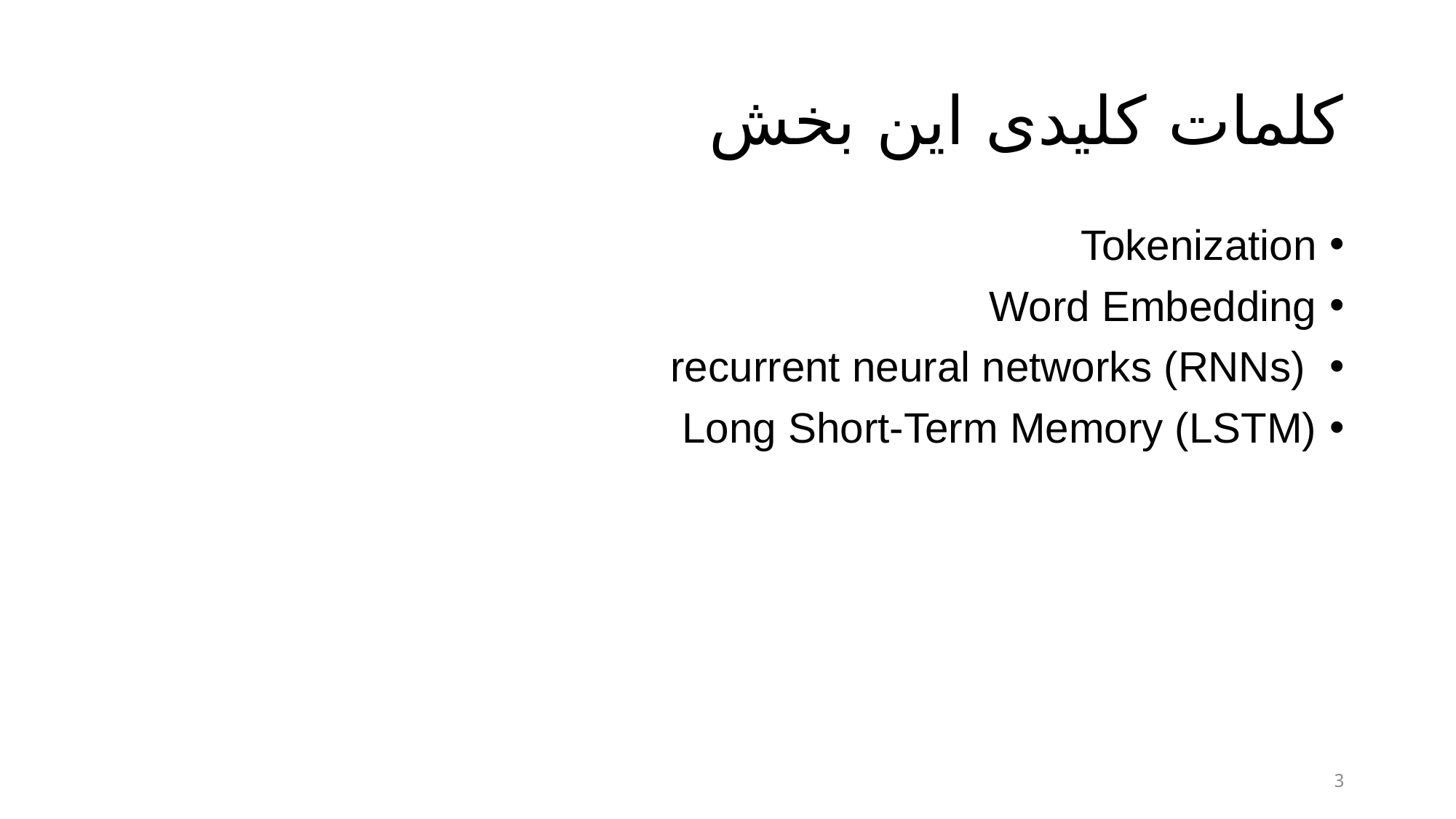

# کلمات کلیدی این بخش
Tokenization
Word Embedding
 recurrent neural networks (RNNs)
Long Short-Term Memory (LSTM)

3